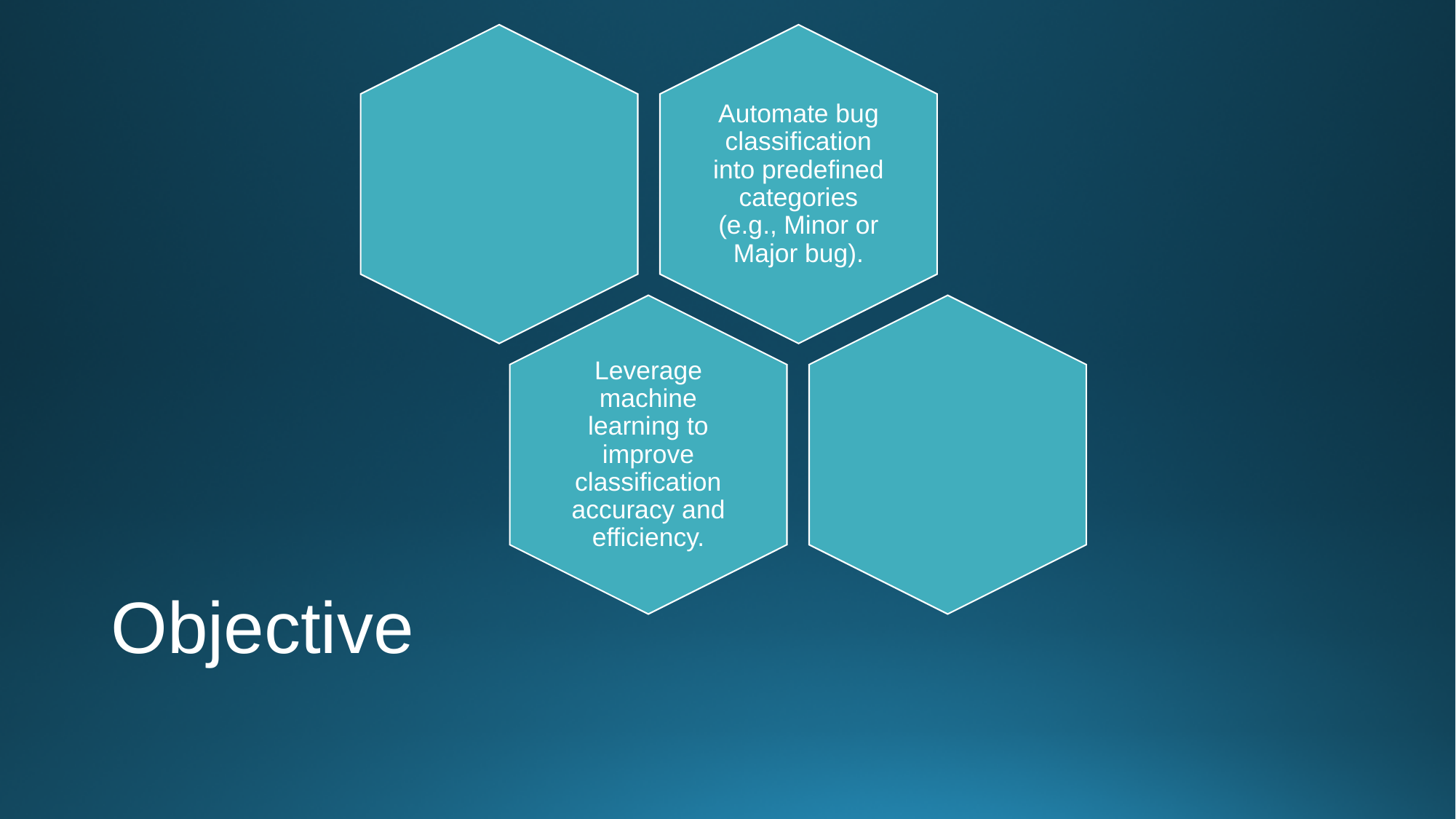

Automate bug classification into predefined categories (e.g., Minor or Major bug).

Leverage machine learning to improve classification accuracy and efficiency.

# Objective